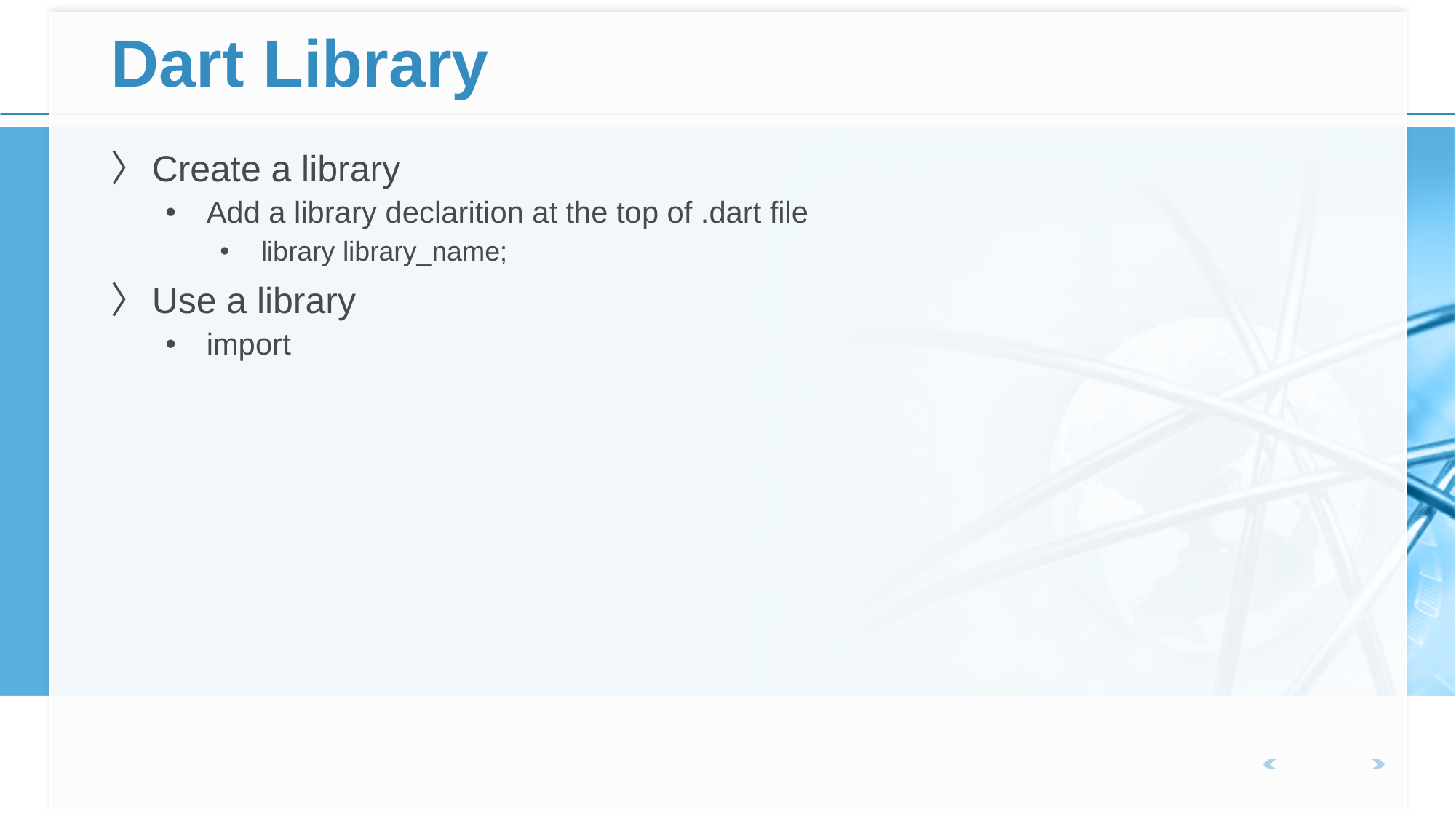

# Dart Library
Create a library
Add a library declarition at the top of .dart file
library library_name;
Use a library
import